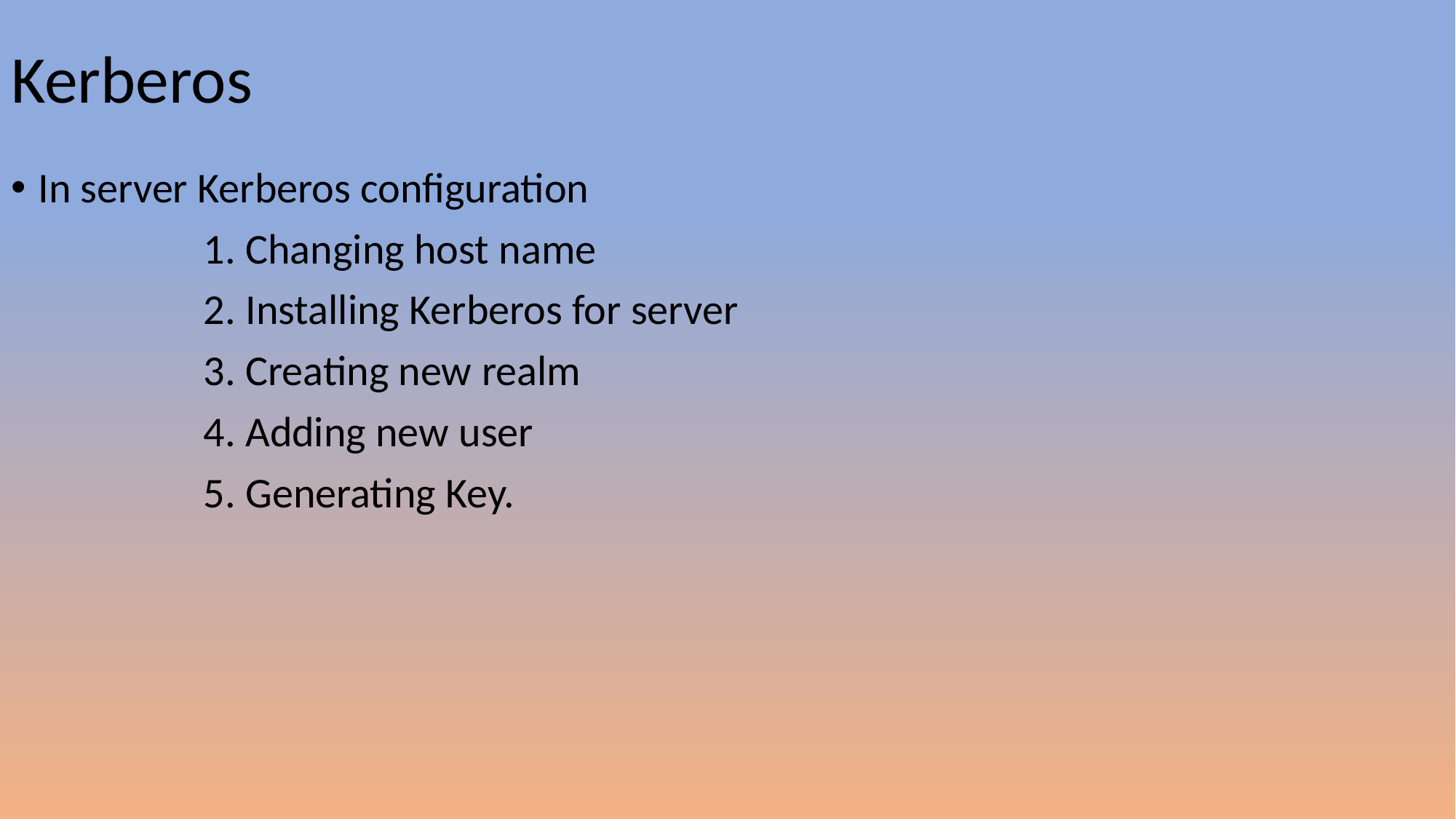

# Kerberos
In server Kerberos configuration
                    1. Changing host name
                    2. Installing Kerberos for server
                    3. Creating new realm
                    4. Adding new user
                    5. Generating Key.